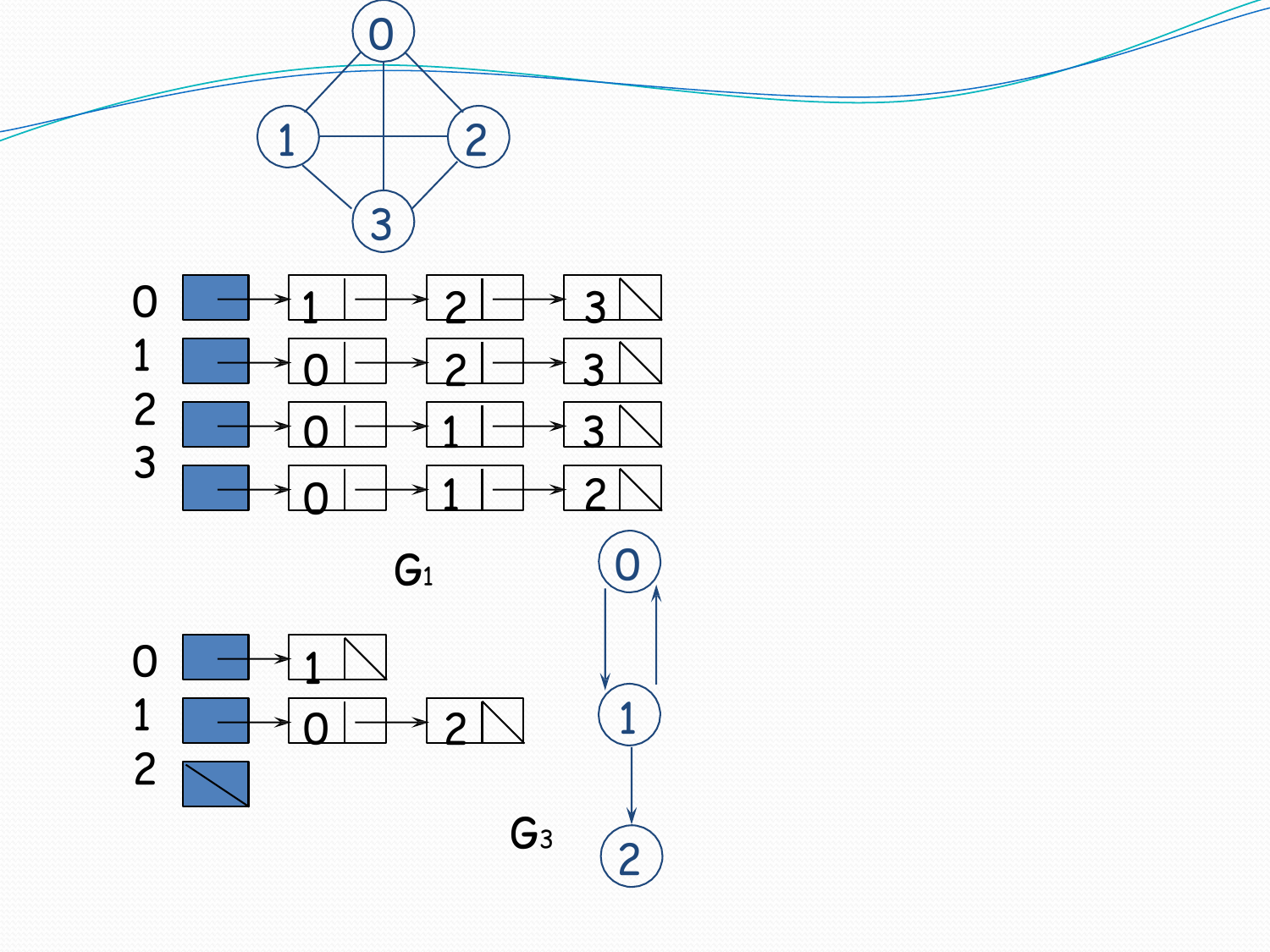

0

1
2

3
0
1
2
3

1
2
3

0
2
3

0
1
3

1
2

0

0
G1

0
1
2

1

1

0
2

G3

2